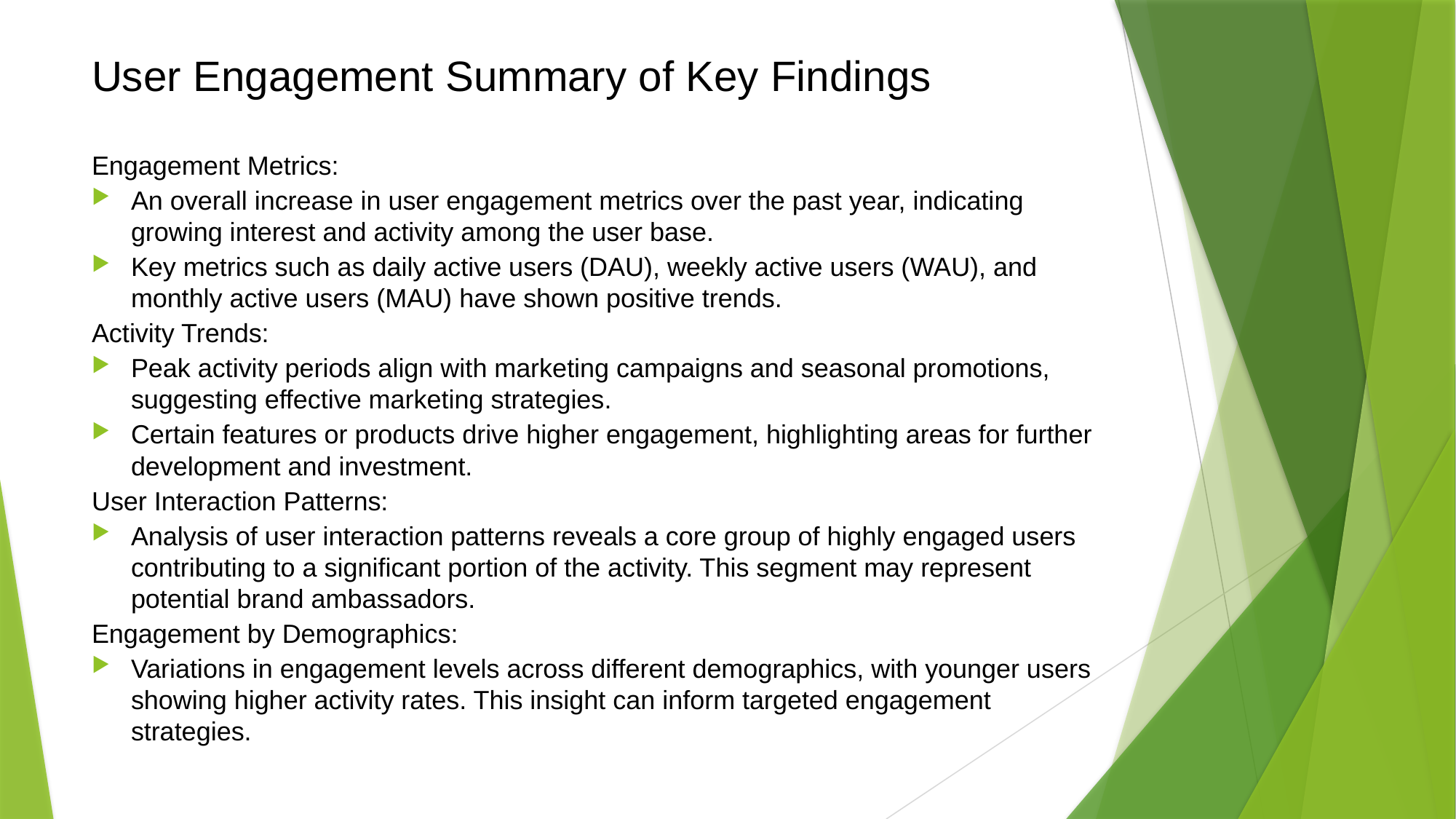

# User Engagement Summary of Key Findings
Engagement Metrics:
An overall increase in user engagement metrics over the past year, indicating growing interest and activity among the user base.
Key metrics such as daily active users (DAU), weekly active users (WAU), and monthly active users (MAU) have shown positive trends.
Activity Trends:
Peak activity periods align with marketing campaigns and seasonal promotions, suggesting effective marketing strategies.
Certain features or products drive higher engagement, highlighting areas for further development and investment.
User Interaction Patterns:
Analysis of user interaction patterns reveals a core group of highly engaged users contributing to a significant portion of the activity. This segment may represent potential brand ambassadors.
Engagement by Demographics:
Variations in engagement levels across different demographics, with younger users showing higher activity rates. This insight can inform targeted engagement strategies.